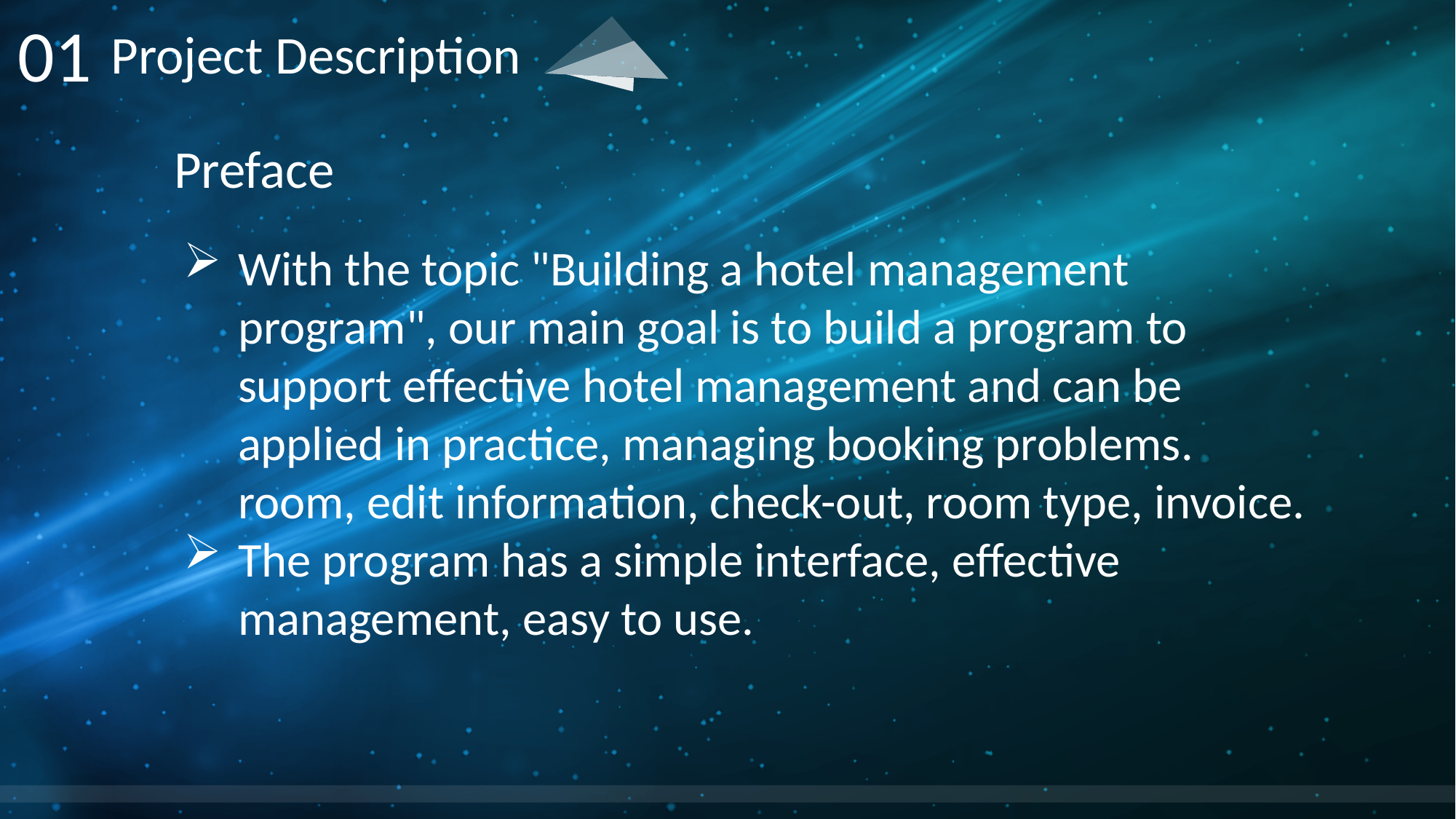

01
Project Description

Preface
With the topic "Building a hotel management program", our main goal is to build a program to support effective hotel management and can be applied in practice, managing booking problems. room, edit information, check-out, room type, invoice.
The program has a simple interface, effective management, easy to use.